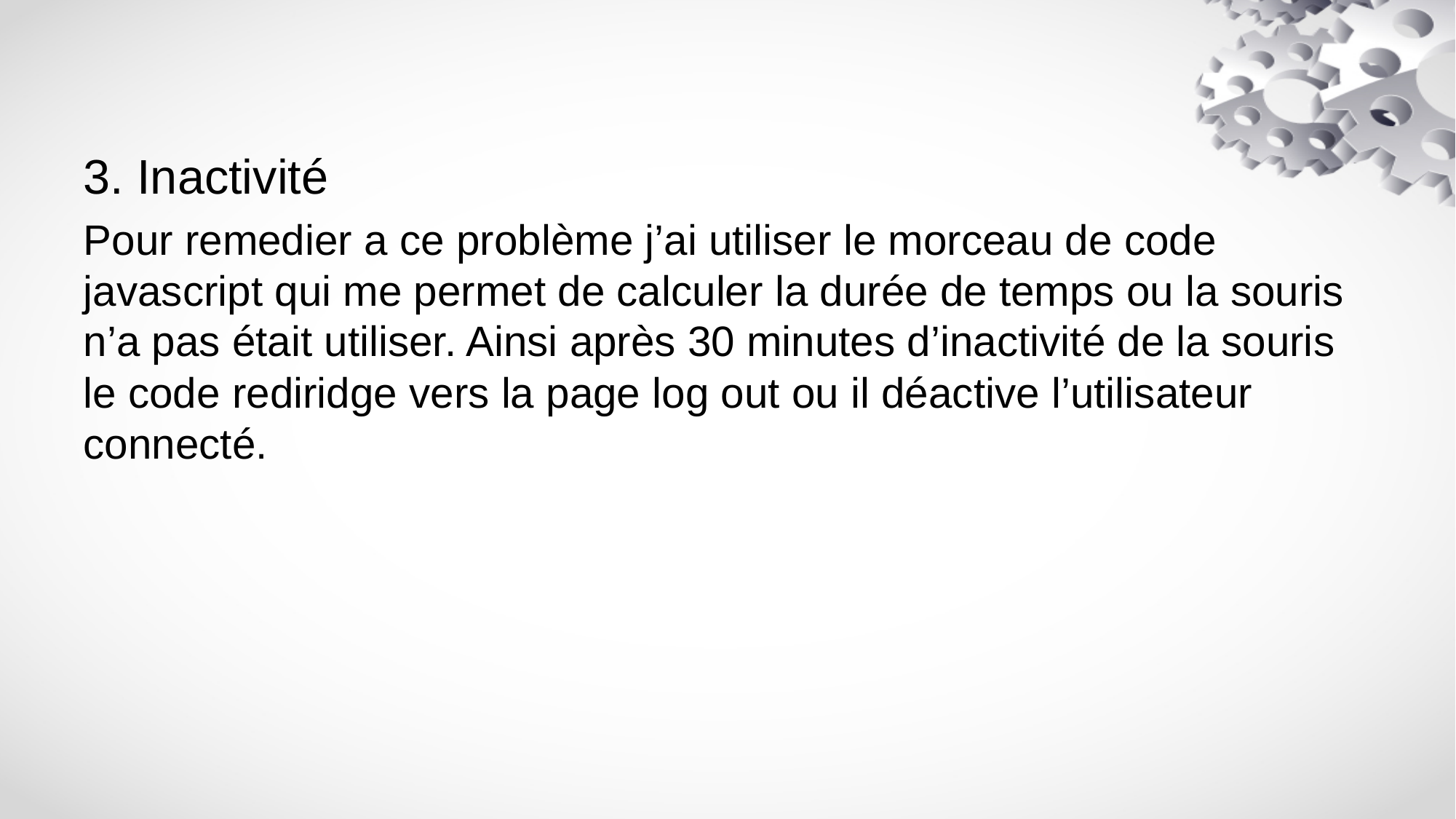

3. Inactivité
Pour remedier a ce problème j’ai utiliser le morceau de code javascript qui me permet de calculer la durée de temps ou la souris n’a pas était utiliser. Ainsi après 30 minutes d’inactivité de la souris le code rediridge vers la page log out ou il déactive l’utilisateur connecté.